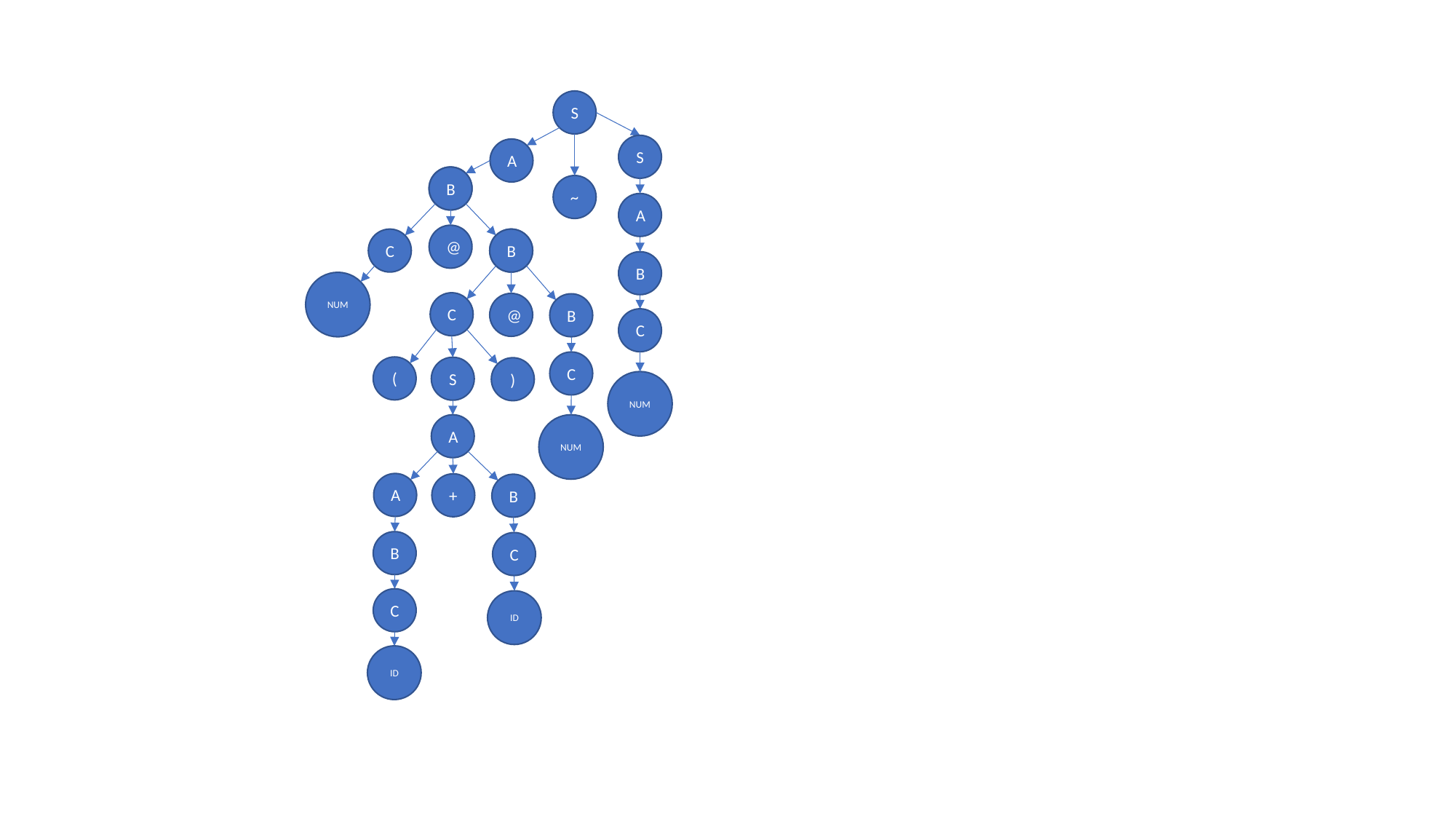

S
S
A
A
B
~
A
@
C
B
B
B
NUM
C
@
B
C
C
(
S
)
NUM
A
NUM
A
+
B
B
C
C
ID
ID